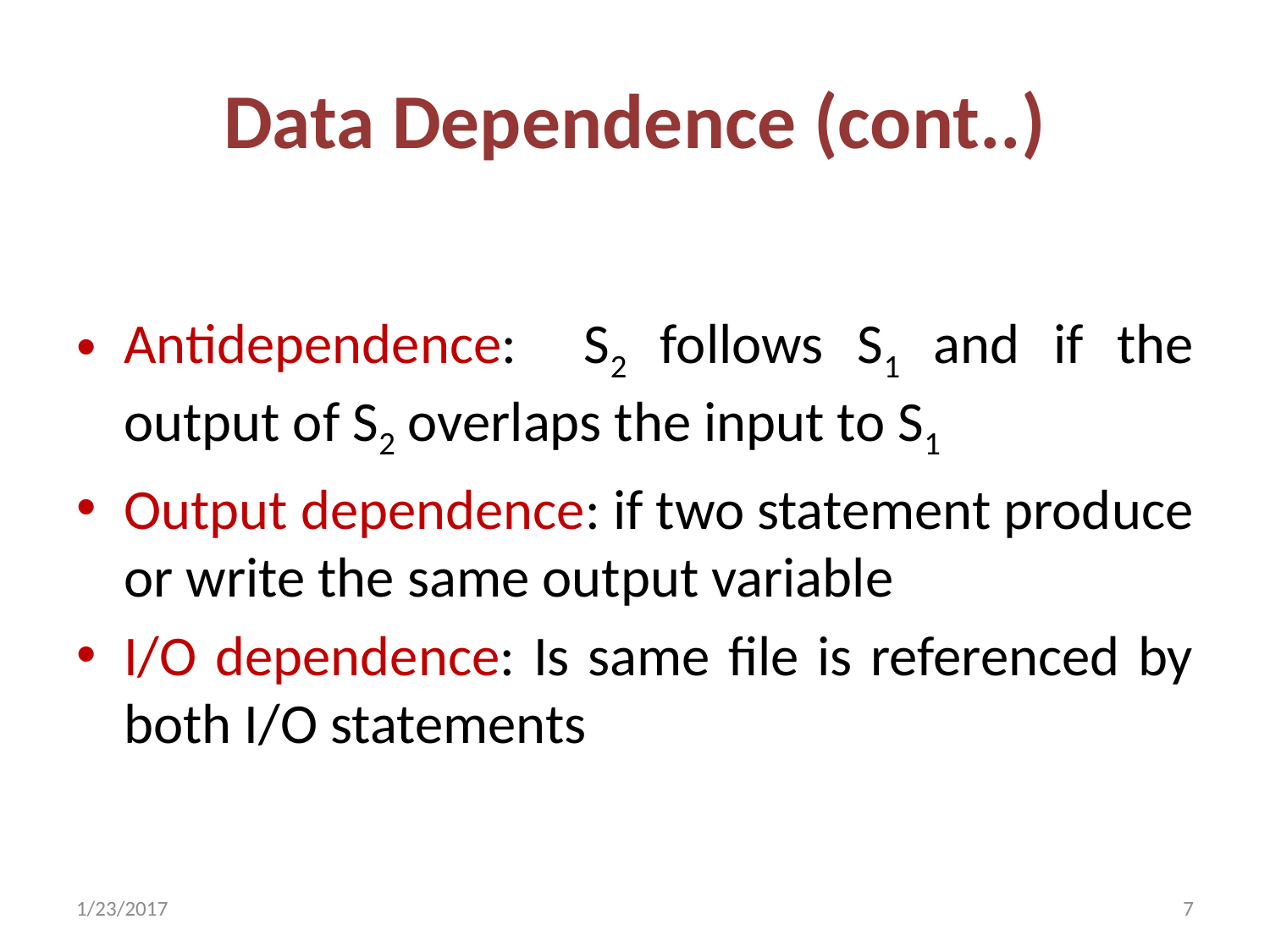

# Data Dependence (cont..)

Antidependence:  S2 follows S1 and if the output of S2 overlaps the input to S1
Output dependence: if two statement produce or write the same output variable
I/O dependence: Is same file is referenced by both I/O statements

1/23/2017
7